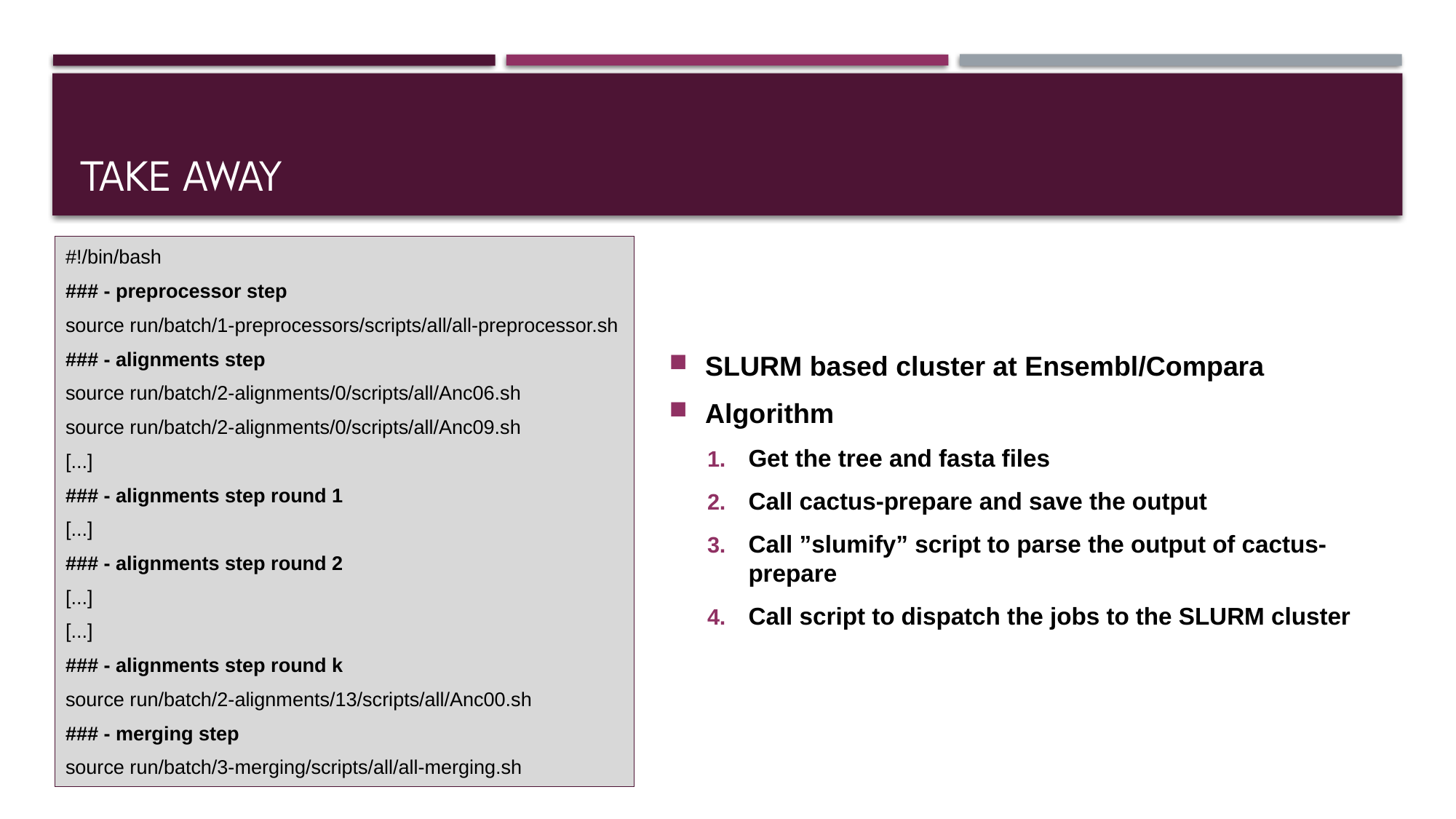

# Take away
#!/bin/bash
### - preprocessor step
source run/batch/1-preprocessors/scripts/all/all-preprocessor.sh
### - alignments step
source run/batch/2-alignments/0/scripts/all/Anc06.sh
source run/batch/2-alignments/0/scripts/all/Anc09.sh
[...]
### - alignments step round 1
[...]
### - alignments step round 2
[...]
[...]
### - alignments step round k
source run/batch/2-alignments/13/scripts/all/Anc00.sh
### - merging step
source run/batch/3-merging/scripts/all/all-merging.sh
SLURM based cluster at Ensembl/Compara
Algorithm
Get the tree and fasta files
Call cactus-prepare and save the output
Call ”slumify” script to parse the output of cactus-prepare
Call script to dispatch the jobs to the SLURM cluster